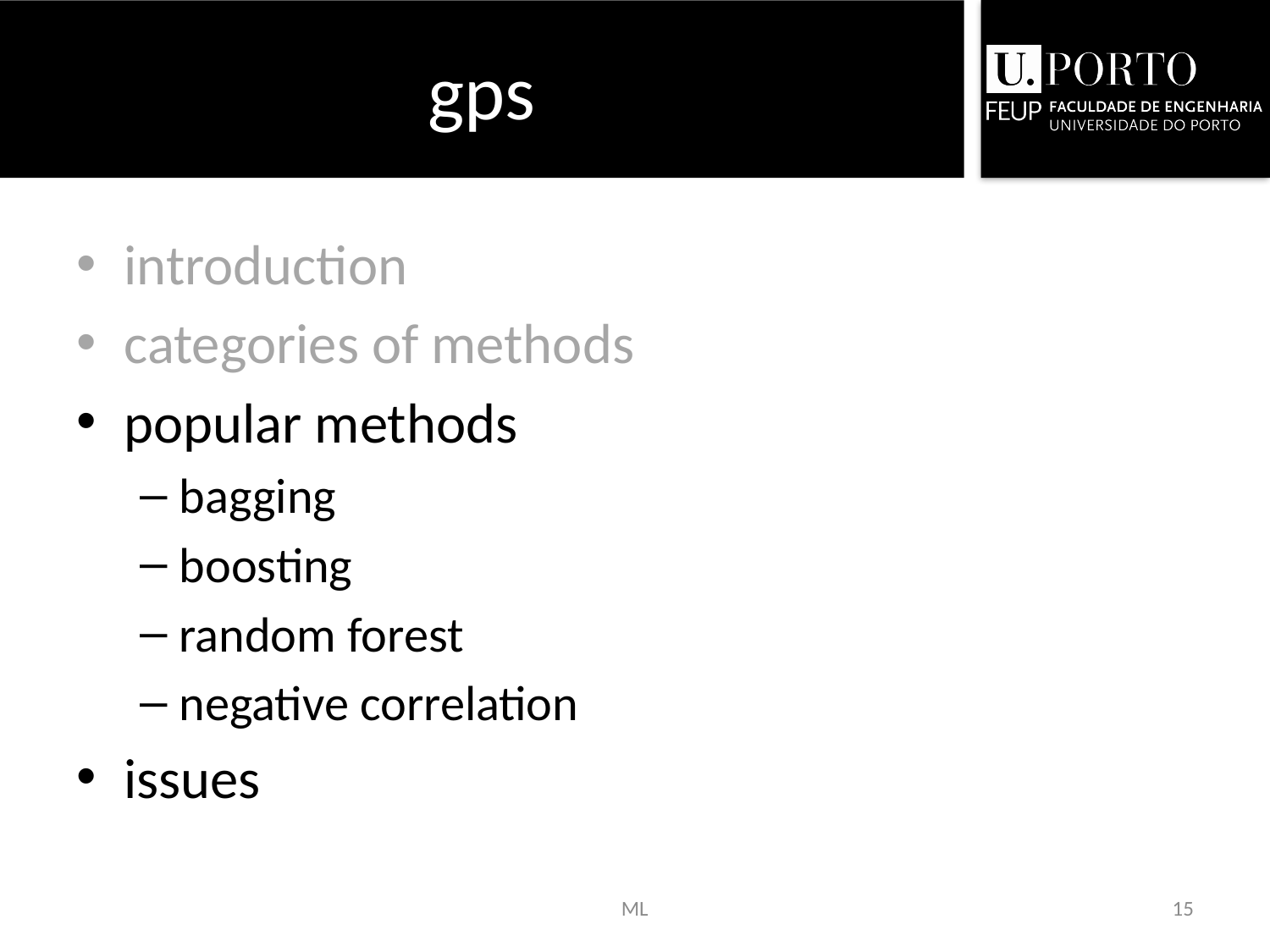

# gps
introduction
categories of methods
popular methods
bagging
boosting
random forest
negative correlation
issues

ML
15